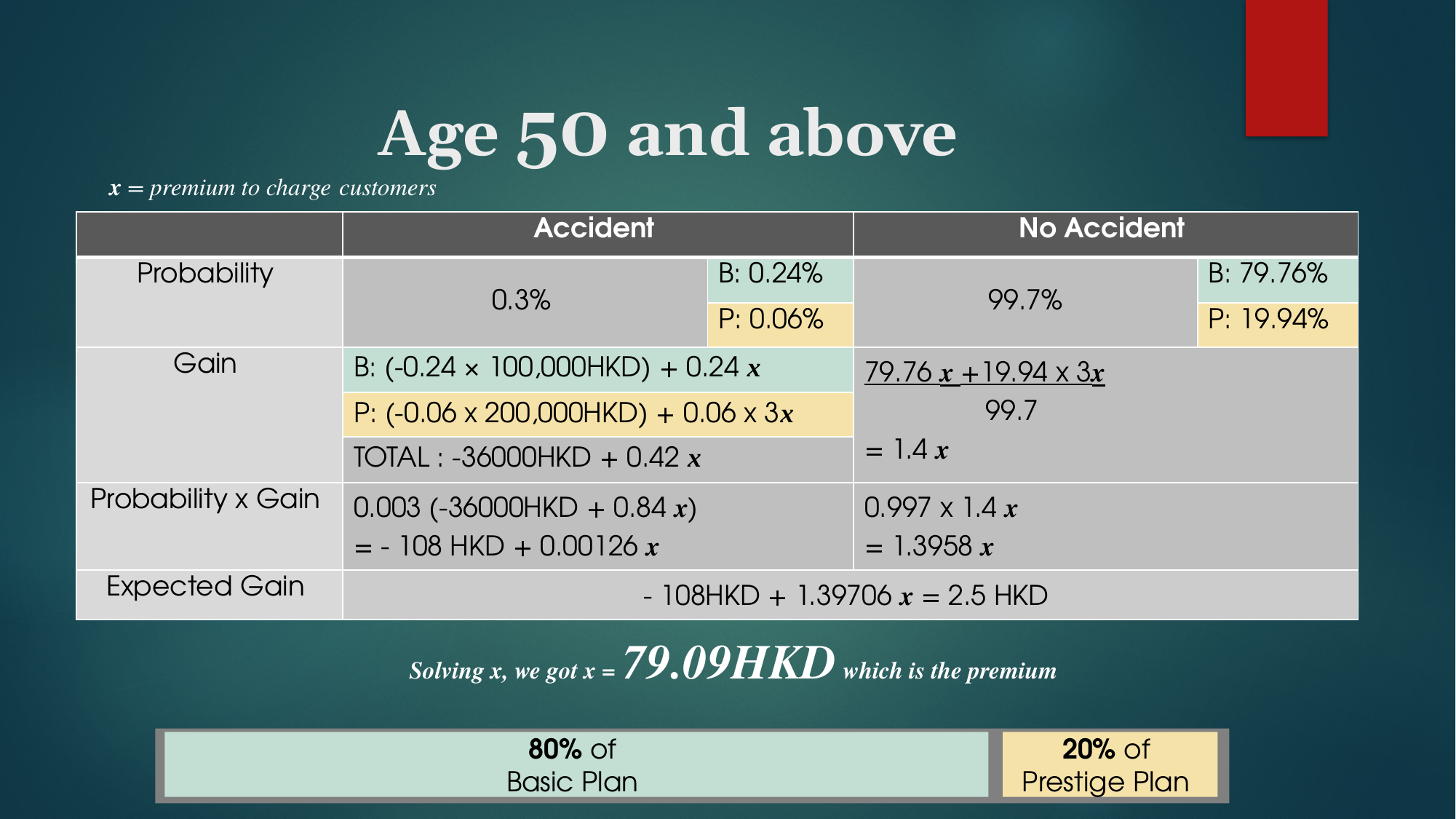

Age 50 and above
x = premium to charge customers
|  | Accident |  | No Accident |  |
| --- | --- | --- | --- | --- |
| Probability | 0.3% | B: 0.24% | 99.7% | B: 79.76% |
|  |  | P: 0.06% |  | P: 19.94% |
| Gain | B: (-0.24 × 100,000HKD) + 0.24 x |  | 79.76 x +19.94 x 3x                99.7 = 1.4 x |  |
|  | P: (-0.06 x 200,000HKD) + 0.06 x 3x |  |  |  |
|  | TOTAL : -36000HKD + 0.42 x |  |  |  |
| Probability x Gain | 0.003 (-36000HKD + 0.84 x)  = - 108 HKD + 0.00126 x |  | 0.997 x 1.4 x = 1.3958 x |  |
| Expected Gain | - 108HKD + 1.39706 x = 2.5 HKD |  |  |  |
Solving x, we got x = 79.09HKD which is the premium

80% of
Basic Plan
20% of
Prestige Plan